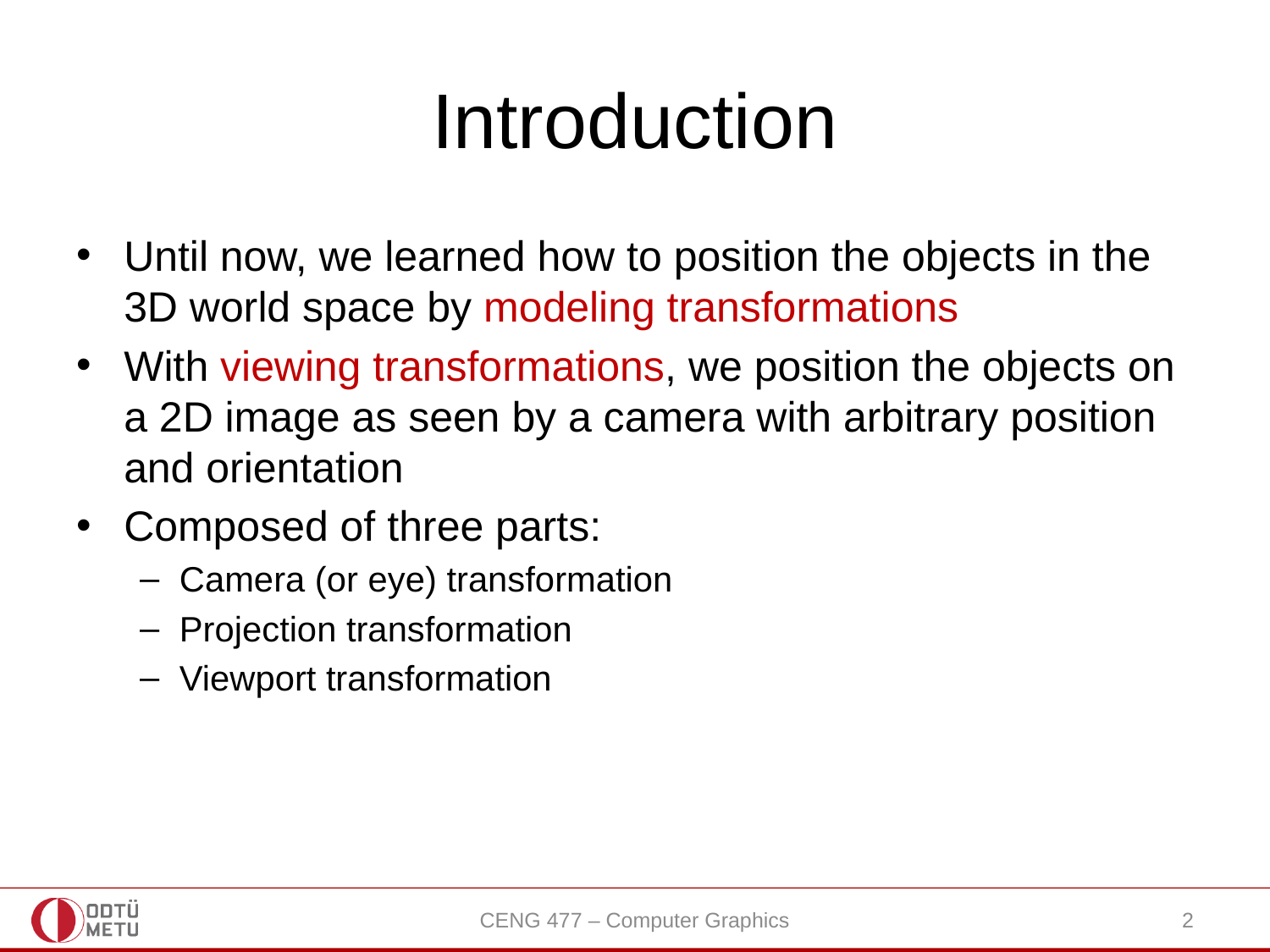

# Introduction
Until now, we learned how to position the objects in the 3D world space by modeling transformations
With viewing transformations, we position the objects on a 2D image as seen by a camera with arbitrary position and orientation
Composed of three parts:
Camera (or eye) transformation
Projection transformation
Viewport transformation

CENG 477 – Computer Graphics
2